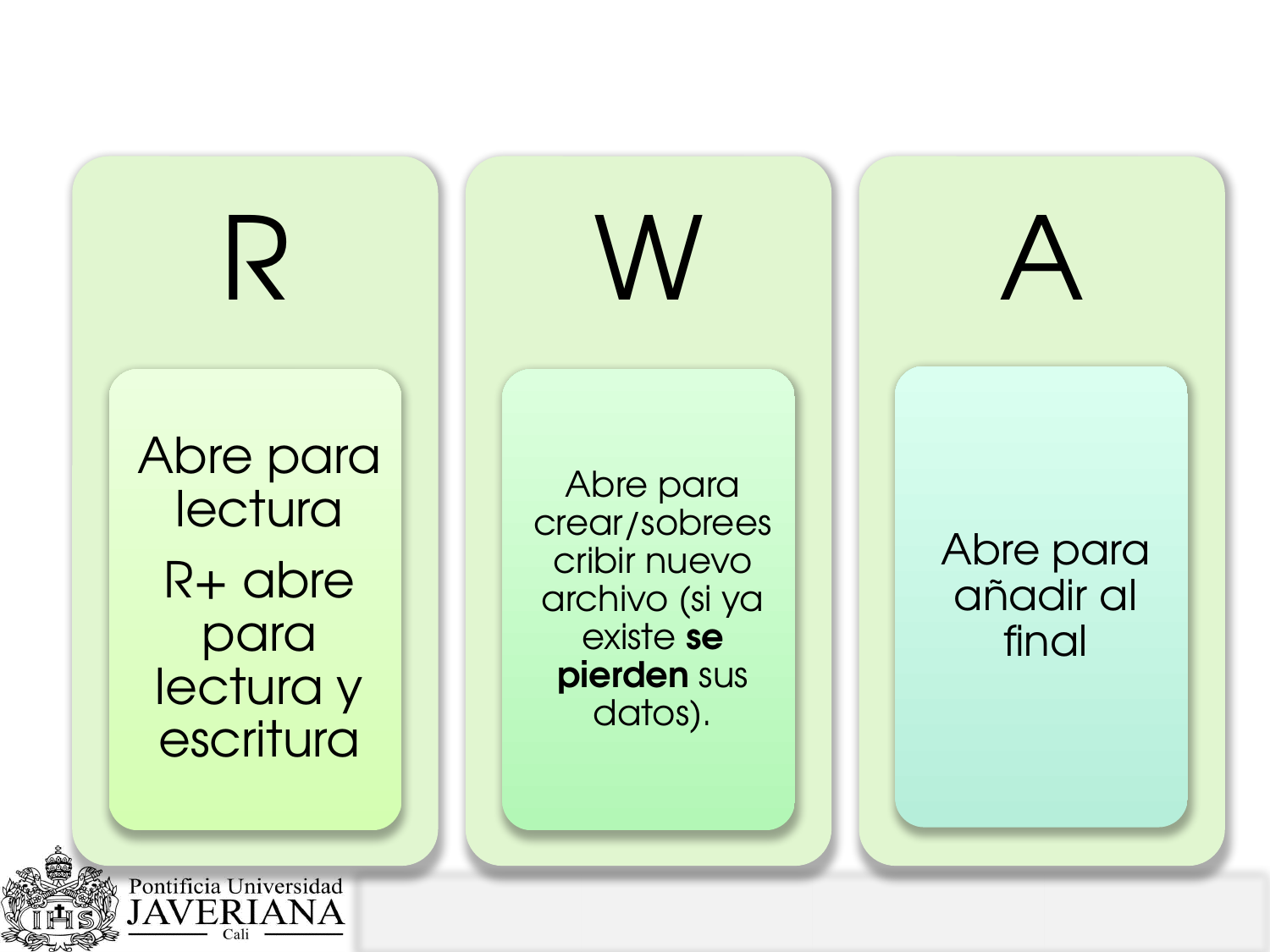

# ¿Cuáles son los modos de apertura de un archivo?
R
Abre para lectura
R+ abre para lectura y escritura
W
Abre para crear/sobreescribir nuevo archivo (si ya existe se pierden sus datos).
A
Abre para añadir al final